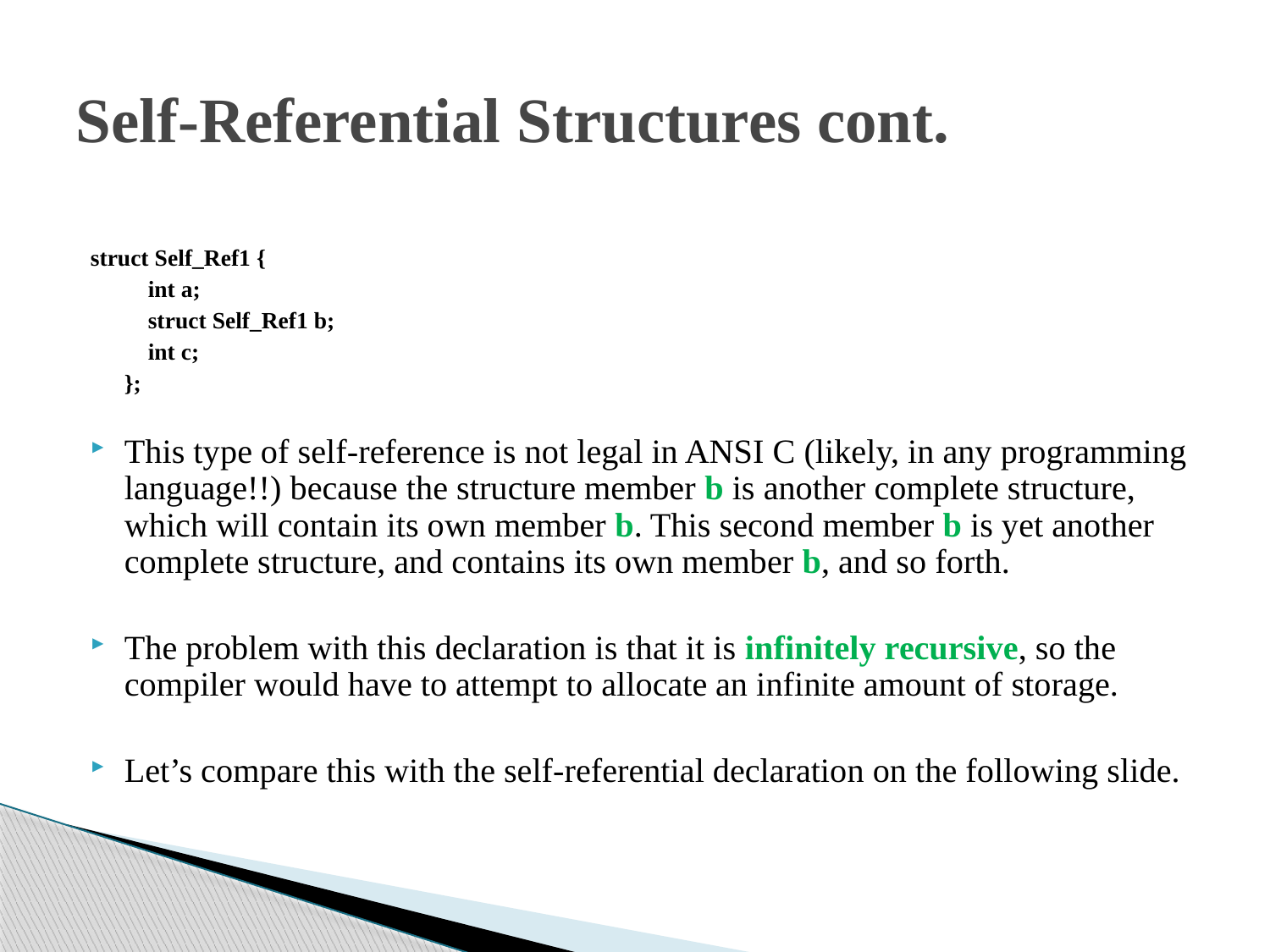

# Self-Referential Structures cont.

struct Self_Ref1 {
		    int a;
		    struct Self_Ref1 b;
		    int c;
		};

This type of self-reference is not legal in ANSI C (likely, in any programming language!!) because the structure member b is another complete structure, which will contain its own member b. This second member b is yet another complete structure, and contains its own member b, and so forth.

The problem with this declaration is that it is infinitely recursive, so the compiler would have to attempt to allocate an infinite amount of storage.

Let’s compare this with the self-referential declaration on the following slide.